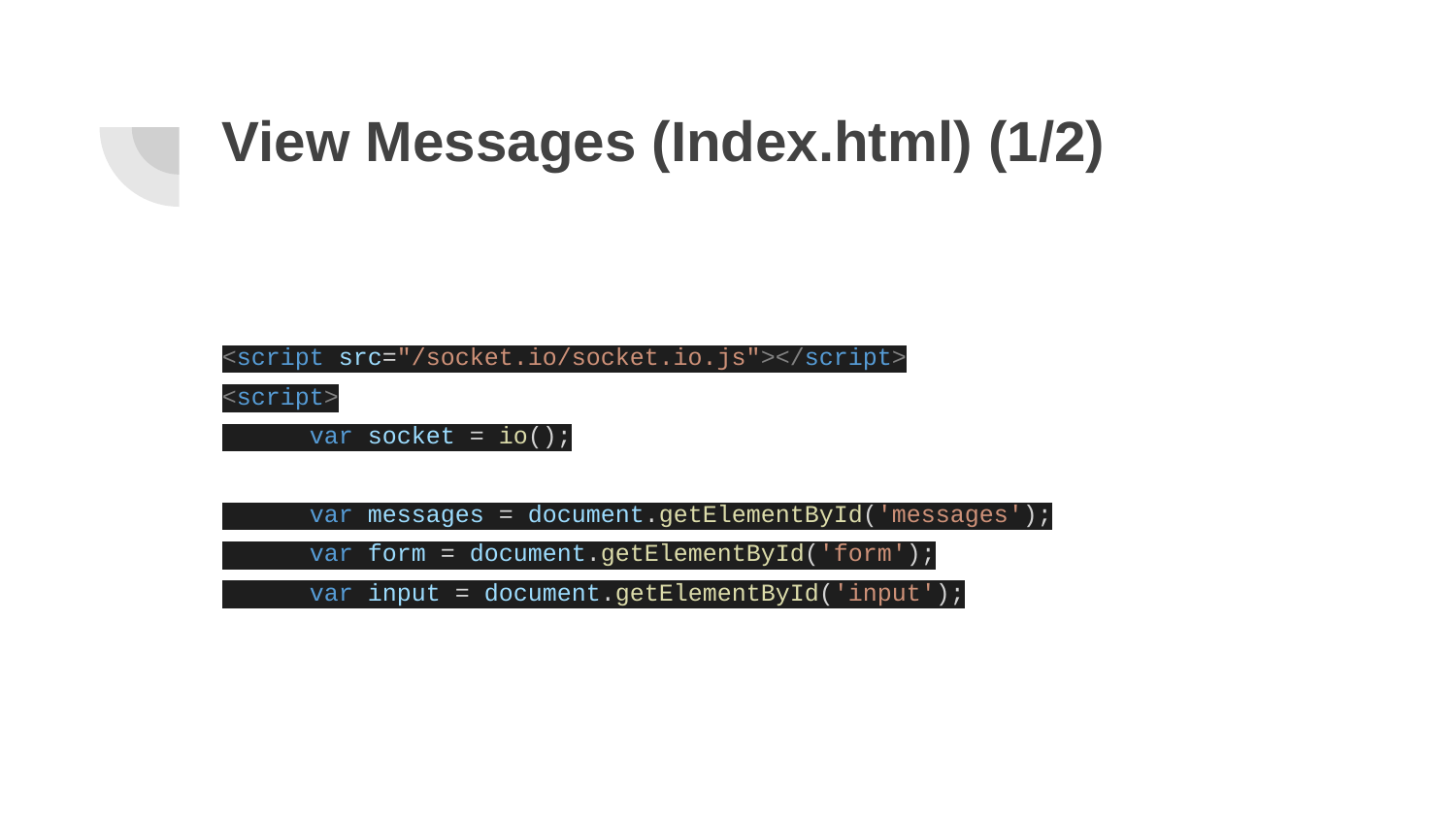

# View Messages (Index.html) (1/2)
<script src="/socket.io/socket.io.js"></script>
<script>
      var socket = io();

      var messages = document.getElementById('messages');
      var form = document.getElementById('form');
      var input = document.getElementById('input');